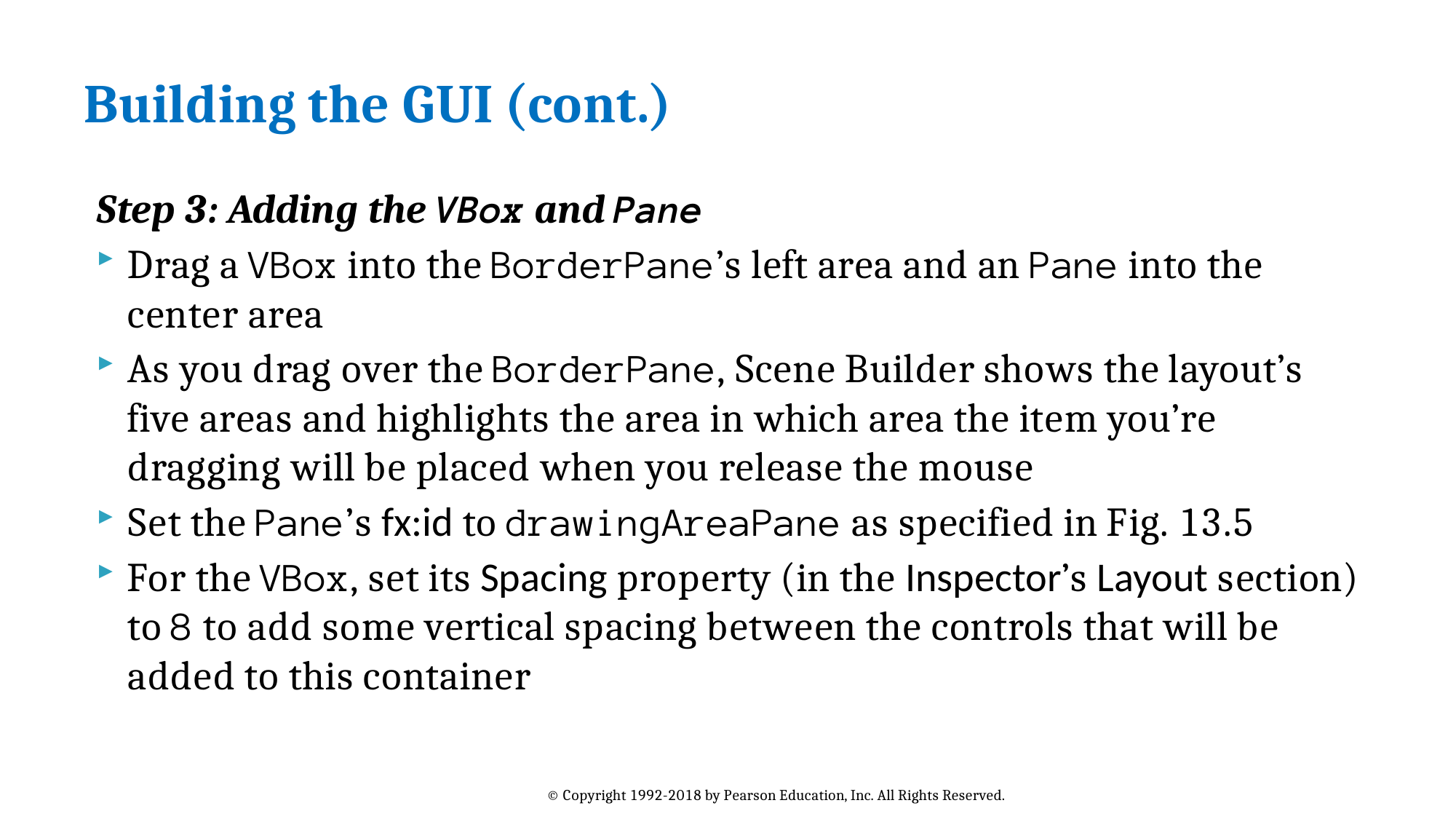

# Building the GUI (cont.)
Step 3: Adding the VBox and Pane
Drag a VBox into the BorderPane’s left area and an Pane into the center area
As you drag over the BorderPane, Scene Builder shows the layout’s five areas and highlights the area in which area the item you’re dragging will be placed when you release the mouse
Set the Pane’s fx:id to drawingAreaPane as specified in Fig. 13.5
For the VBox, set its Spacing property (in the Inspector’s Layout section) to 8 to add some vertical spacing between the controls that will be added to this container
© Copyright 1992-2018 by Pearson Education, Inc. All Rights Reserved.